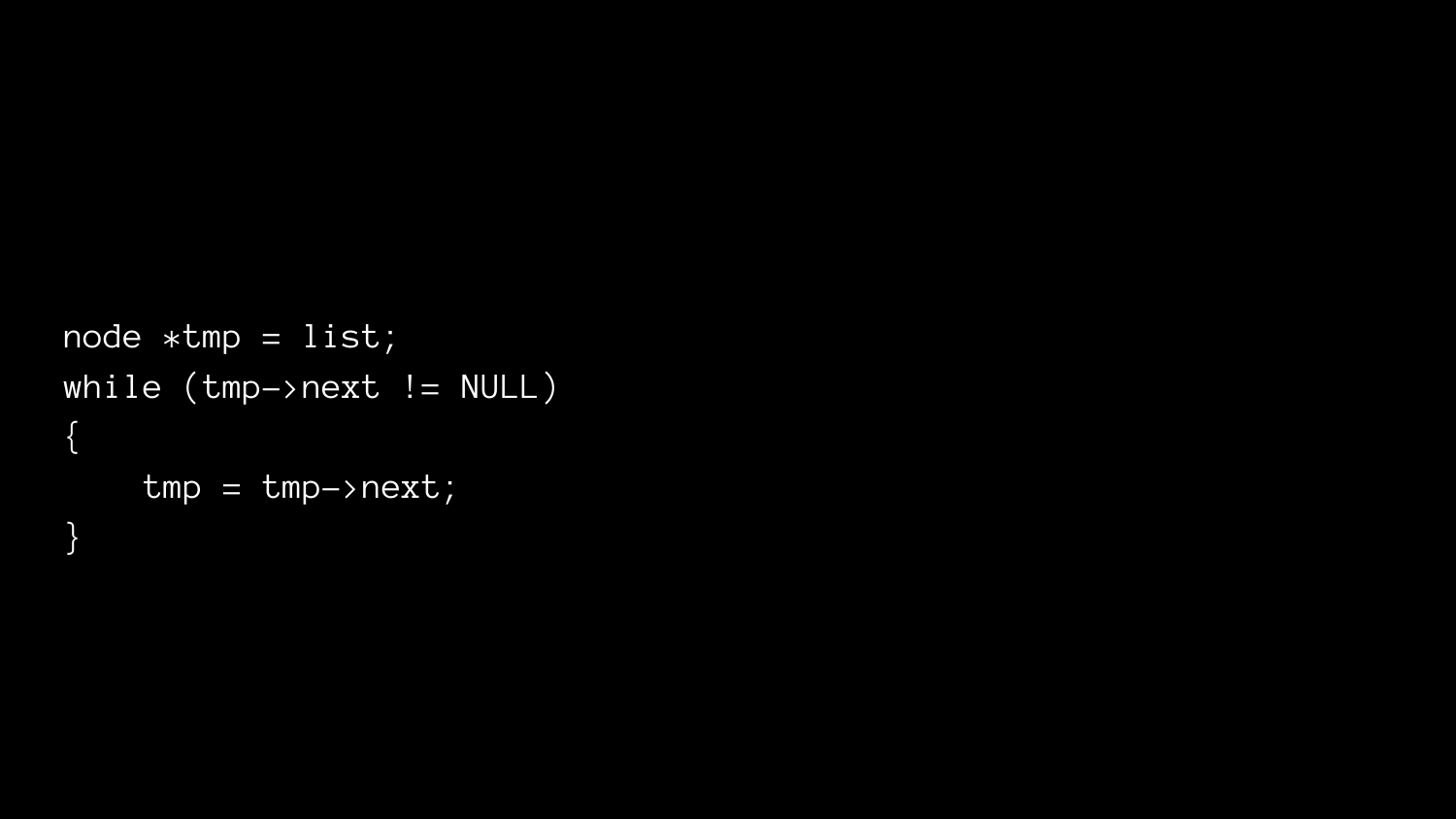

node *tmp = list;
while (tmp->next != NULL)
{
    tmp = tmp->next;
}